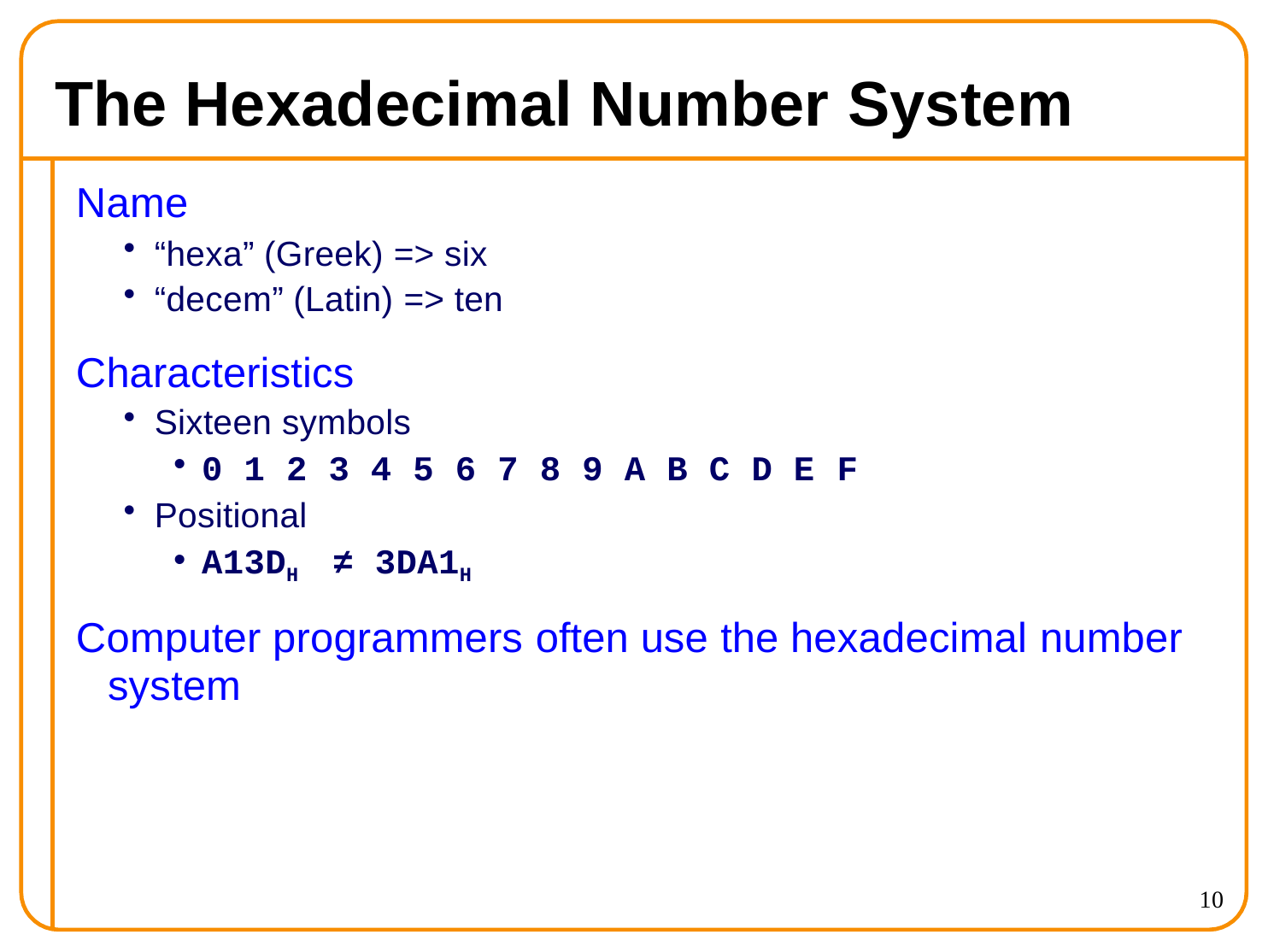

# The Hexadecimal Number System
Name
“hexa” (Greek) => six
“decem” (Latin) => ten
Characteristics
Sixteen symbols
0 1 2 3 4 5 6 7 8 9 A B C D E F
Positional
A13DH	≠ 3DA1H
Computer programmers often use the hexadecimal number
system
10